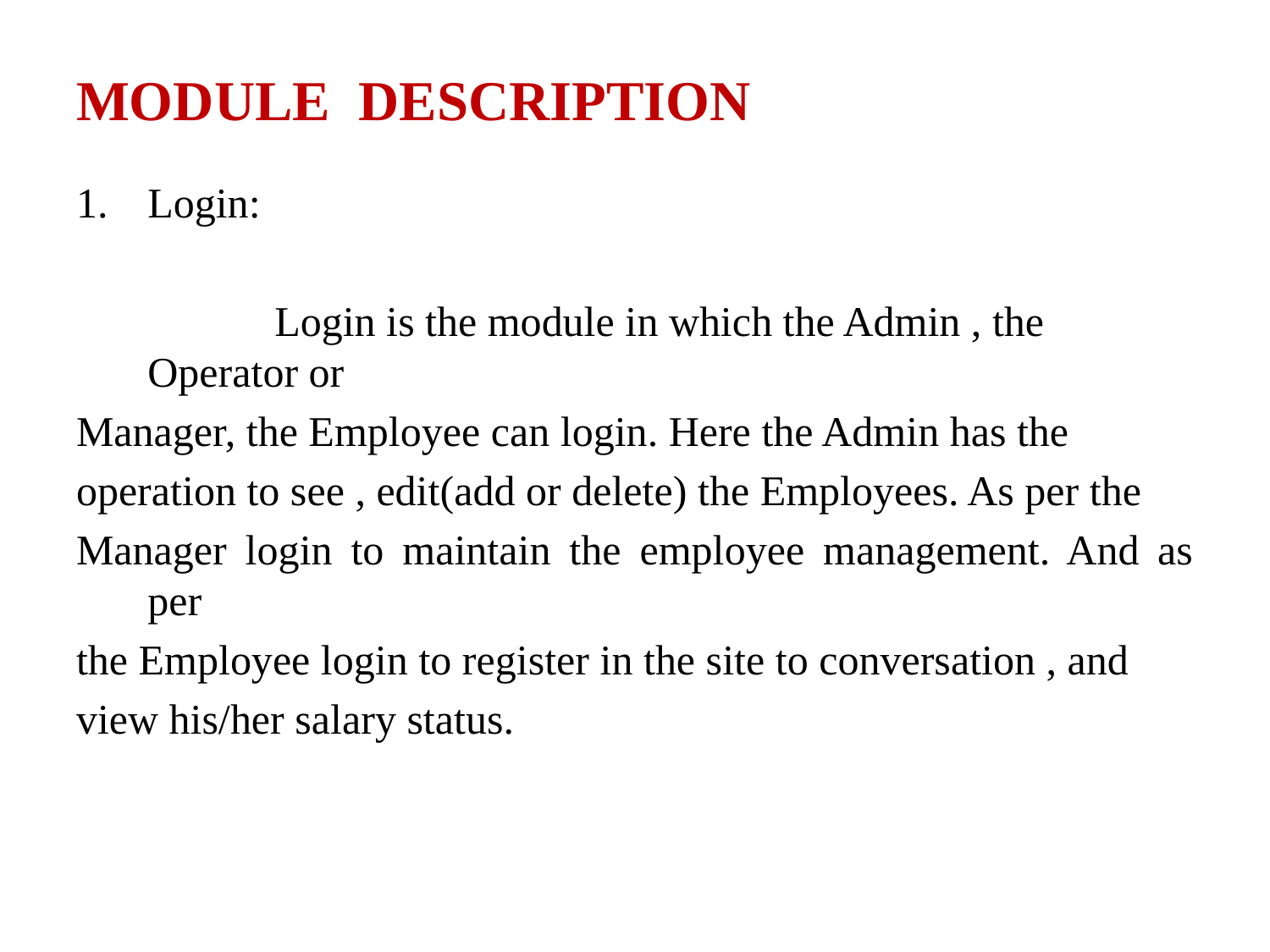

# MODULE  DESCRIPTION
Login:

		Login is the module in which the Admin , the Operator or
Manager, the Employee can login. Here the Admin has the
operation to see , edit(add or delete) the Employees. As per the
Manager login to maintain the employee management. And as per
the Employee login to register in the site to conversation , and
view his/her salary status.